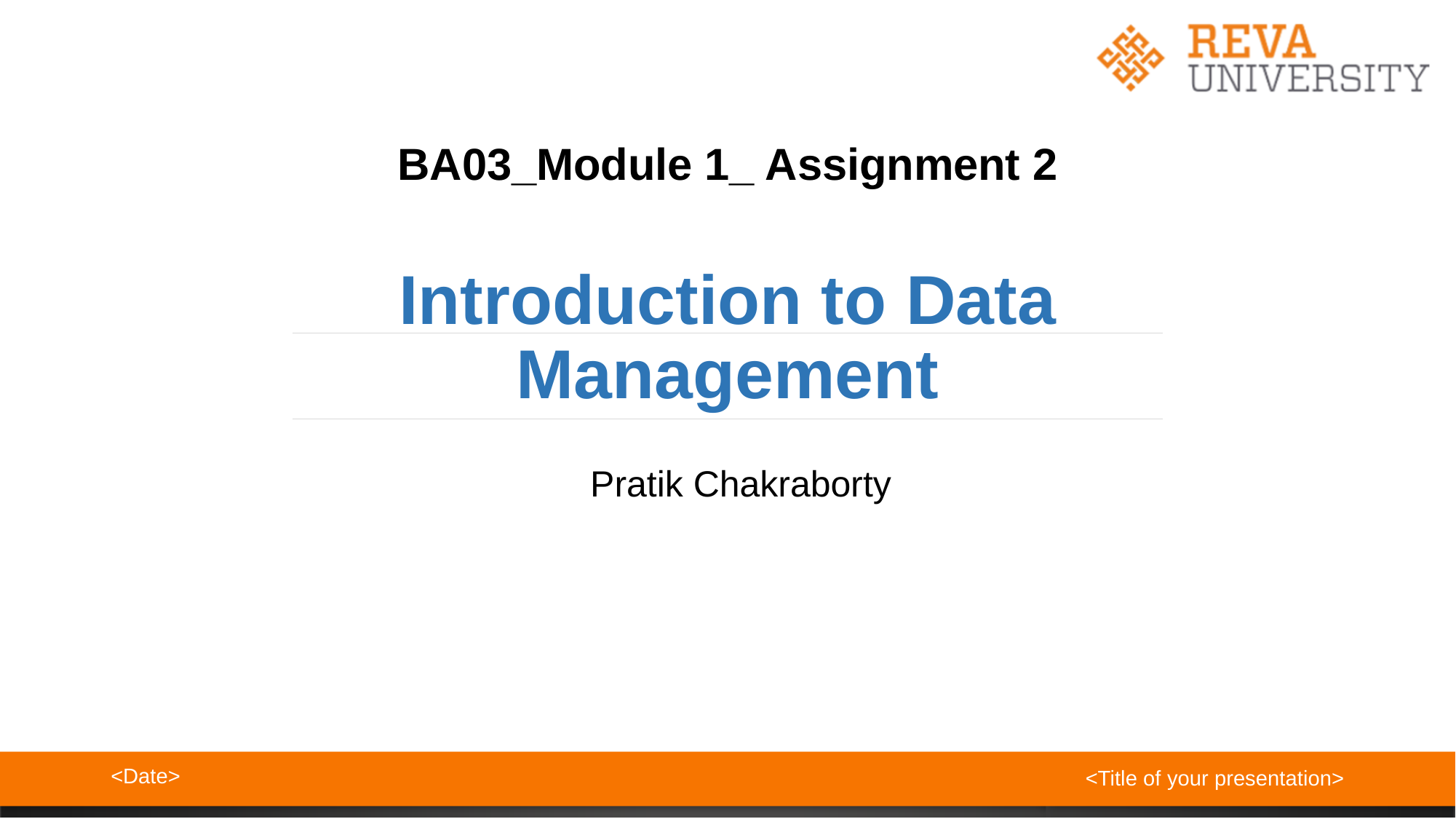

# BA03_Module 1_ Assignment 2 Introduction to Data Management
Pratik Chakraborty
<Date>
<Title of your presentation>